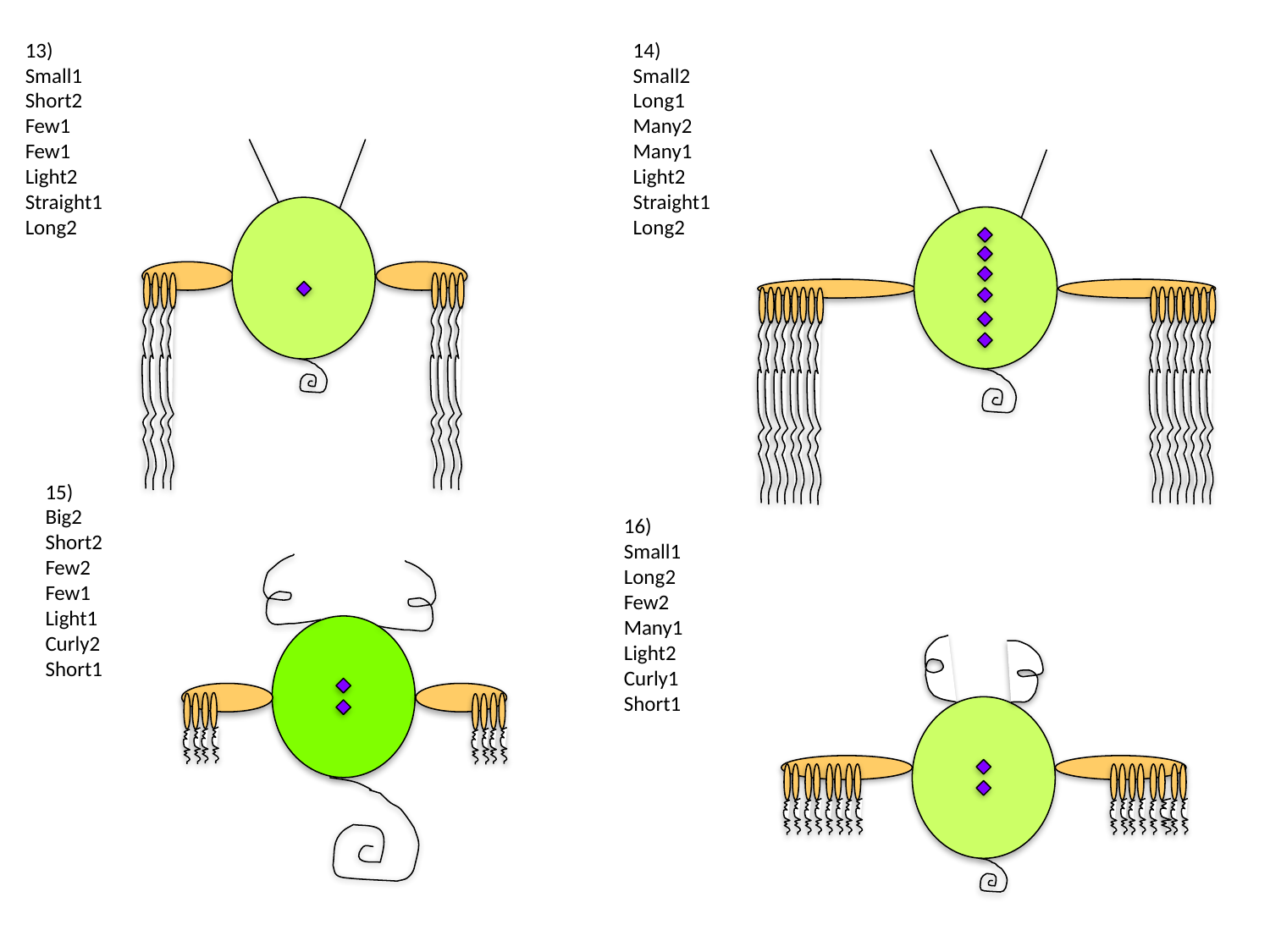

13)
Small1
Short2
Few1
Few1
Light2
Straight1
Long2
14)
Small2
Long1
Many2
Many1
Light2
Straight1
Long2

15)
Big2
Short2
Few2
Few1
Light1
Curly2
Short1
16)
Small1
Long2
Few2
Many1
Light2
Curly1
Short1